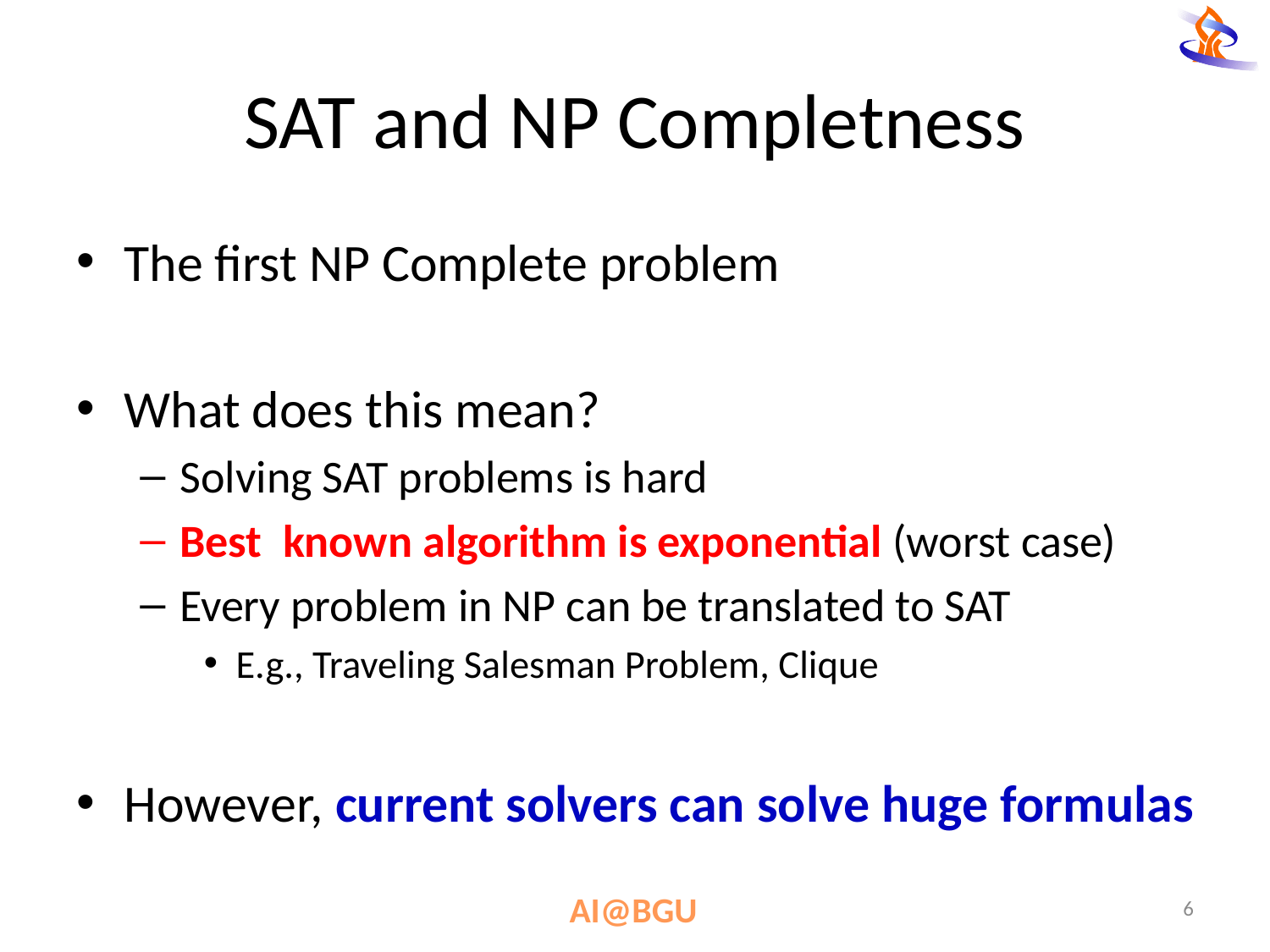

# SAT and NP Completness
The first NP Complete problem

What does this mean?
Solving SAT problems is hard
Best  known algorithm is exponential (worst case)
Every problem in NP can be translated to SAT
E.g., Traveling Salesman Problem, Clique

However, current solvers can solve huge formulas
6